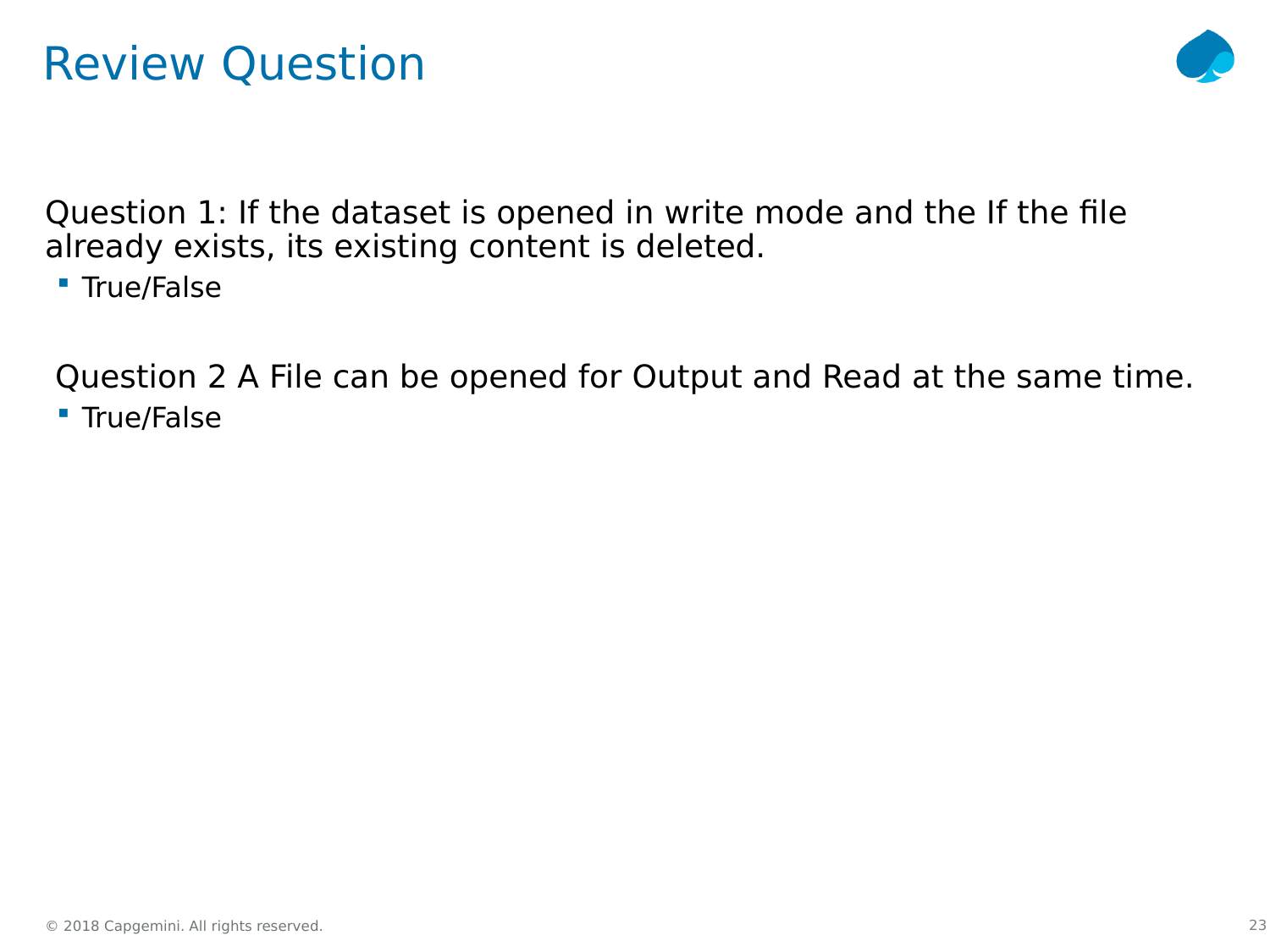

# Review Question
Question 1: If the dataset is opened in write mode and the If the file already exists, its existing content is deleted.
True/False

 Question 2 A File can be opened for Output and Read at the same time.
True/False